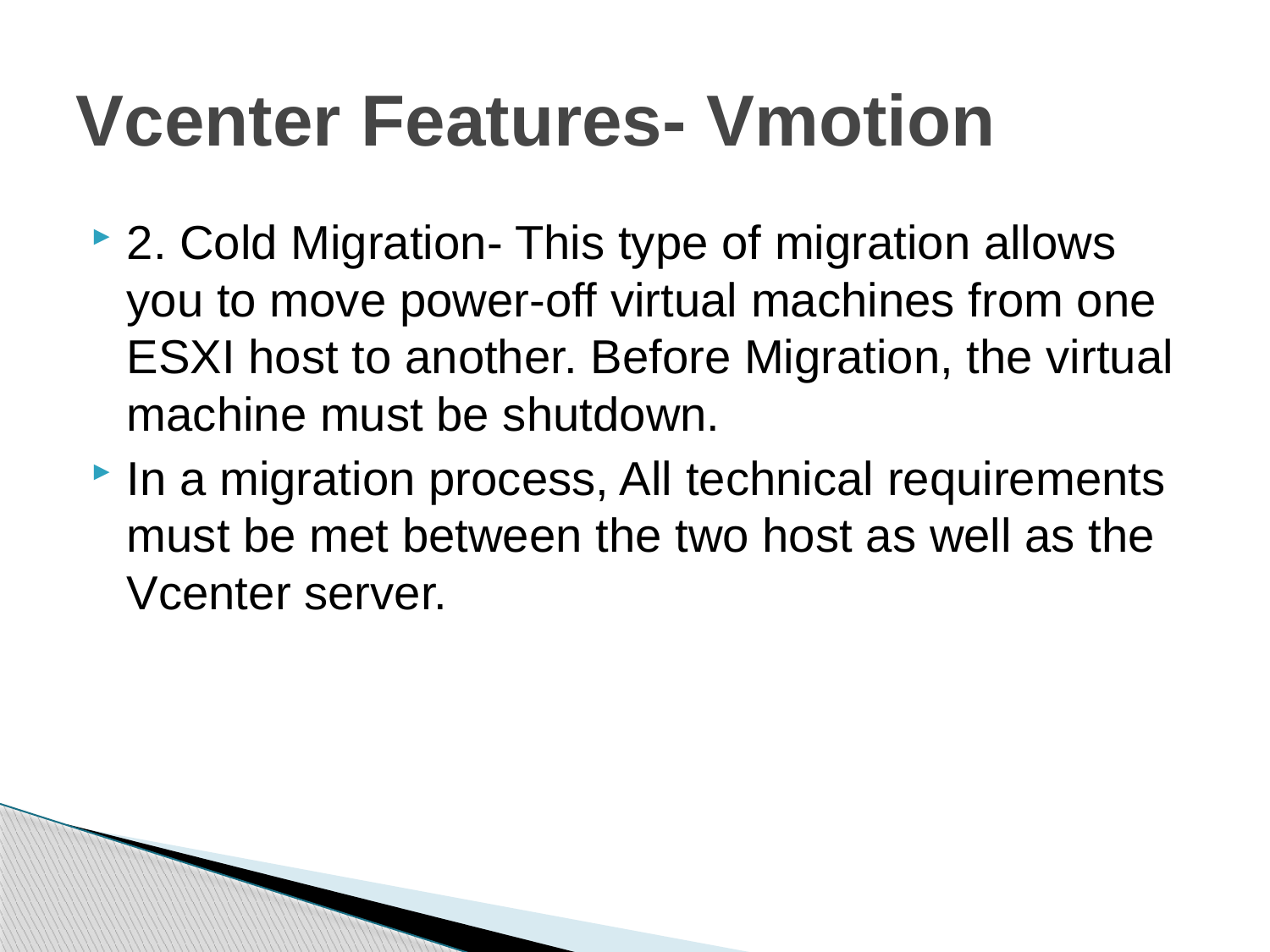

# Vcenter Features- Vmotion
2. Cold Migration- This type of migration allows you to move power-off virtual machines from one ESXI host to another. Before Migration, the virtual machine must be shutdown.
In a migration process, All technical requirements must be met between the two host as well as the Vcenter server.